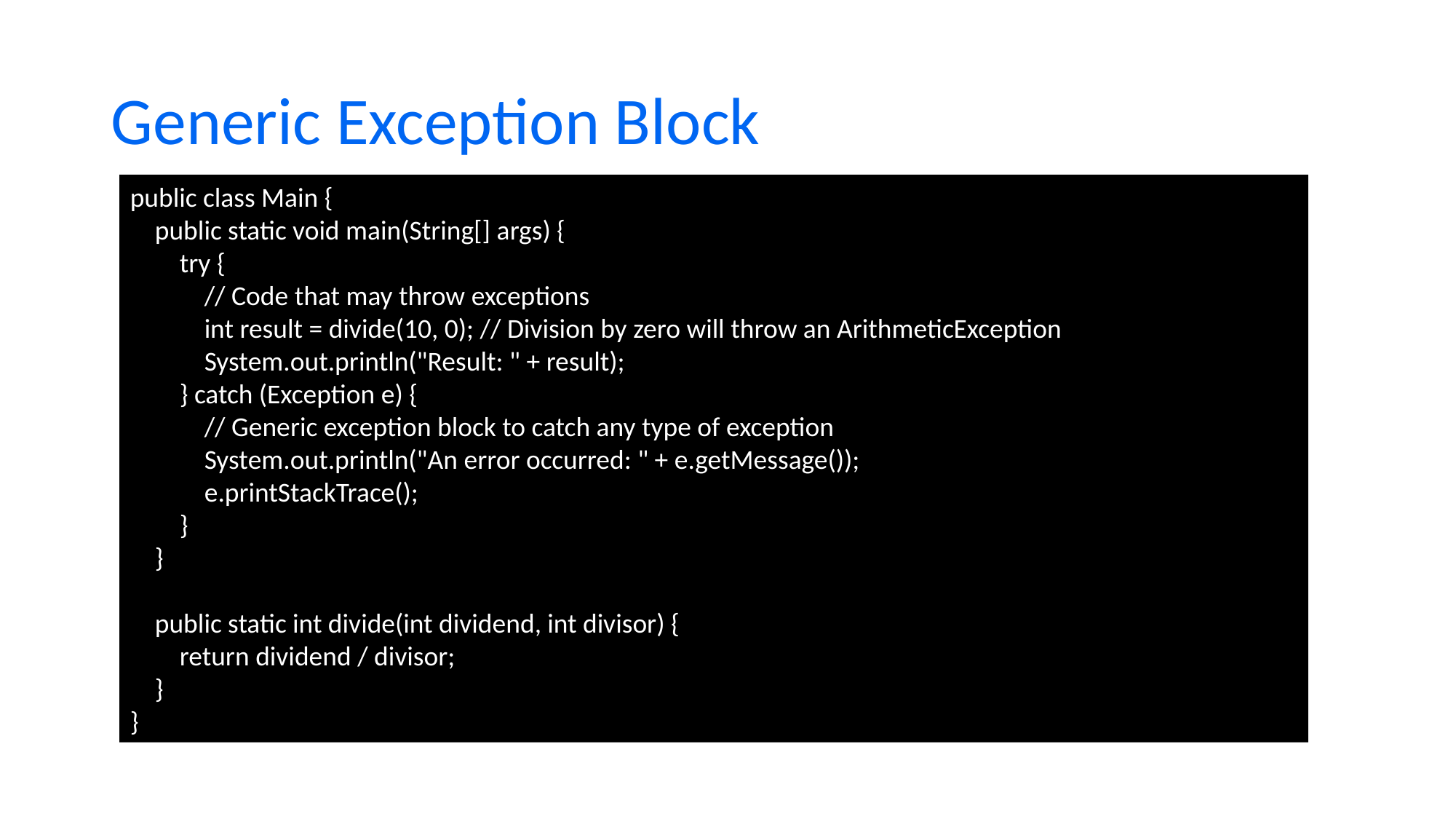

# Generic Exception Block
public class Main {
    public static void main(String[] args) {
        try {
            // Code that may throw exceptions
            int result = divide(10, 0); // Division by zero will throw an ArithmeticException
            System.out.println("Result: " + result);
        } catch (Exception e) {
            // Generic exception block to catch any type of exception
            System.out.println("An error occurred: " + e.getMessage());
            e.printStackTrace();
        }
    }

    public static int divide(int dividend, int divisor) {
        return dividend / divisor;
    }
}